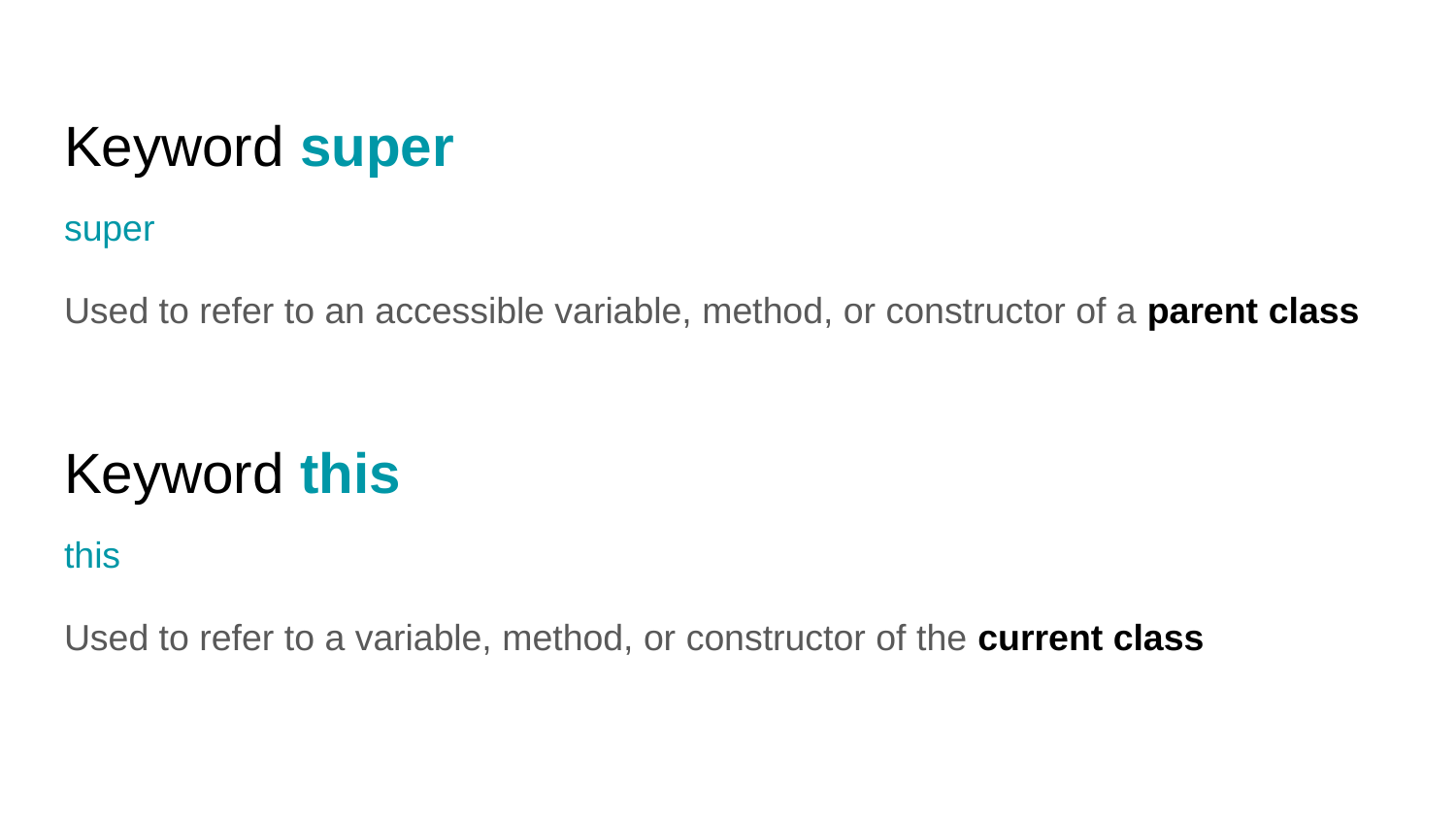

# Keyword super
super
Used to refer to an accessible variable, method, or constructor of a parent class
Keyword this
this
Used to refer to a variable, method, or constructor of the current class